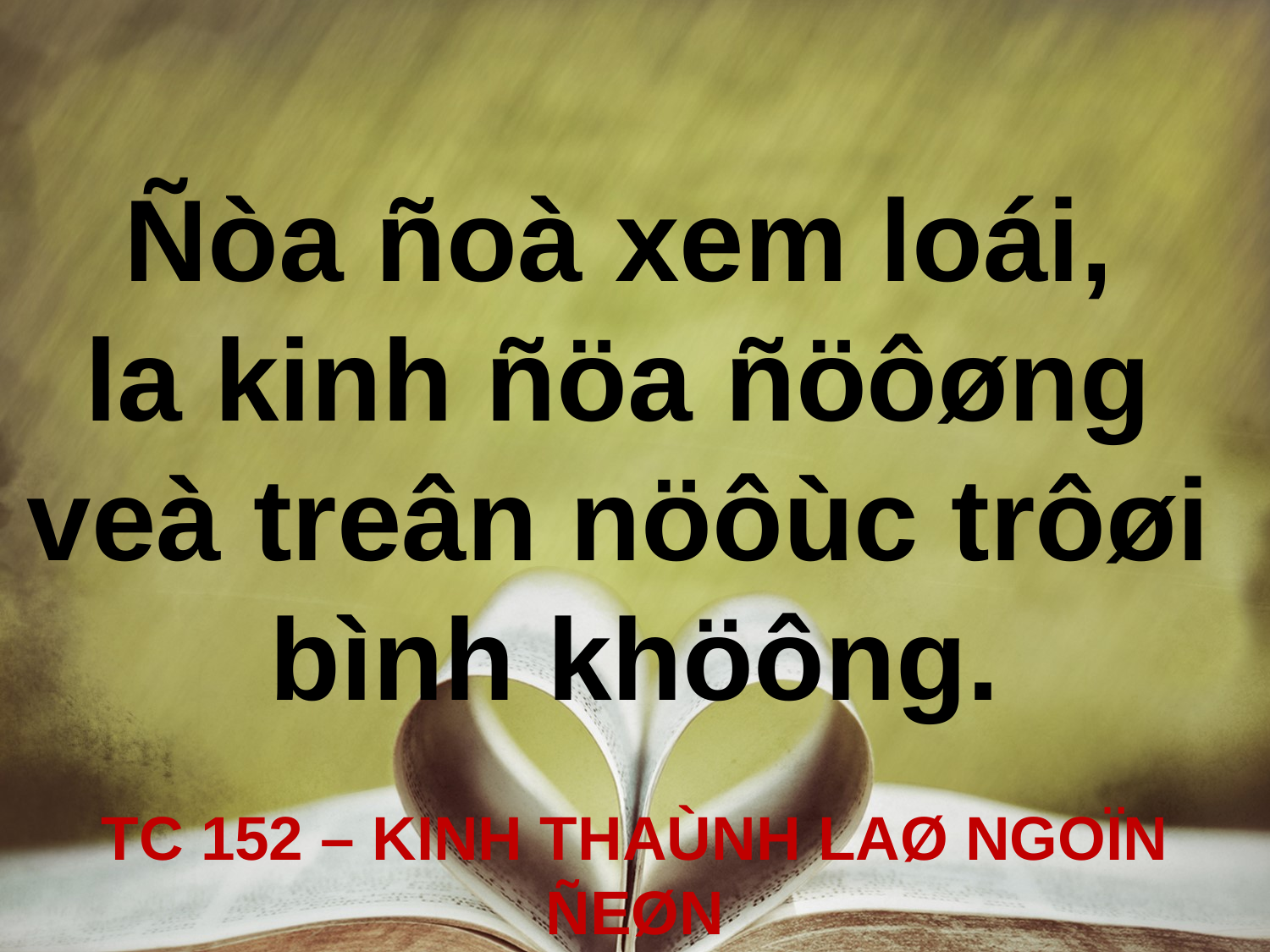

Ñòa ñoà xem loái,
la kinh ñöa ñöôøng
veà treân nöôùc trôøi
bình khöông.
TC 152 – KINH THAÙNH LAØ NGOÏN ÑEØN